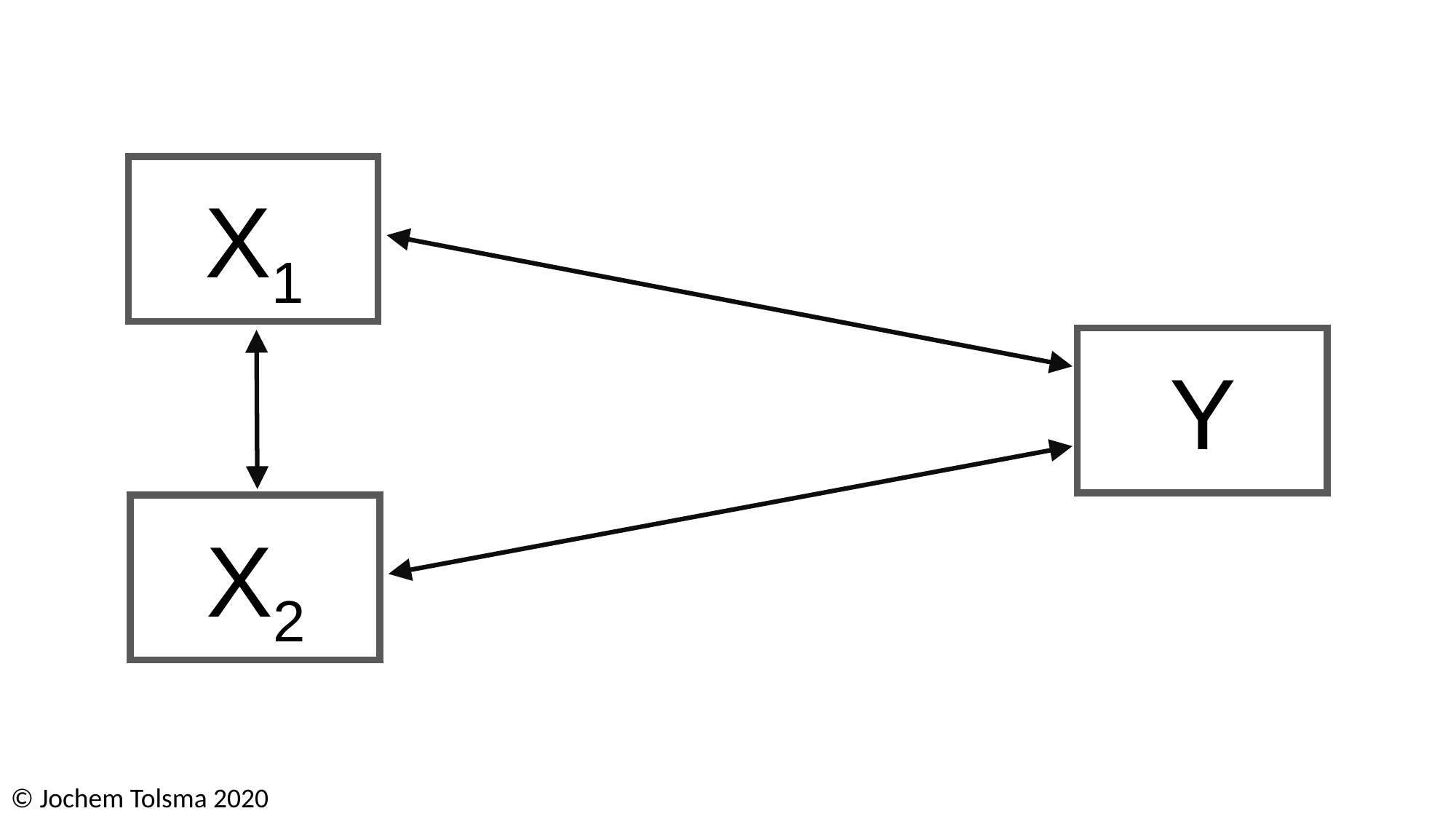

X1

Y

X2
© Jochem Tolsma 2020